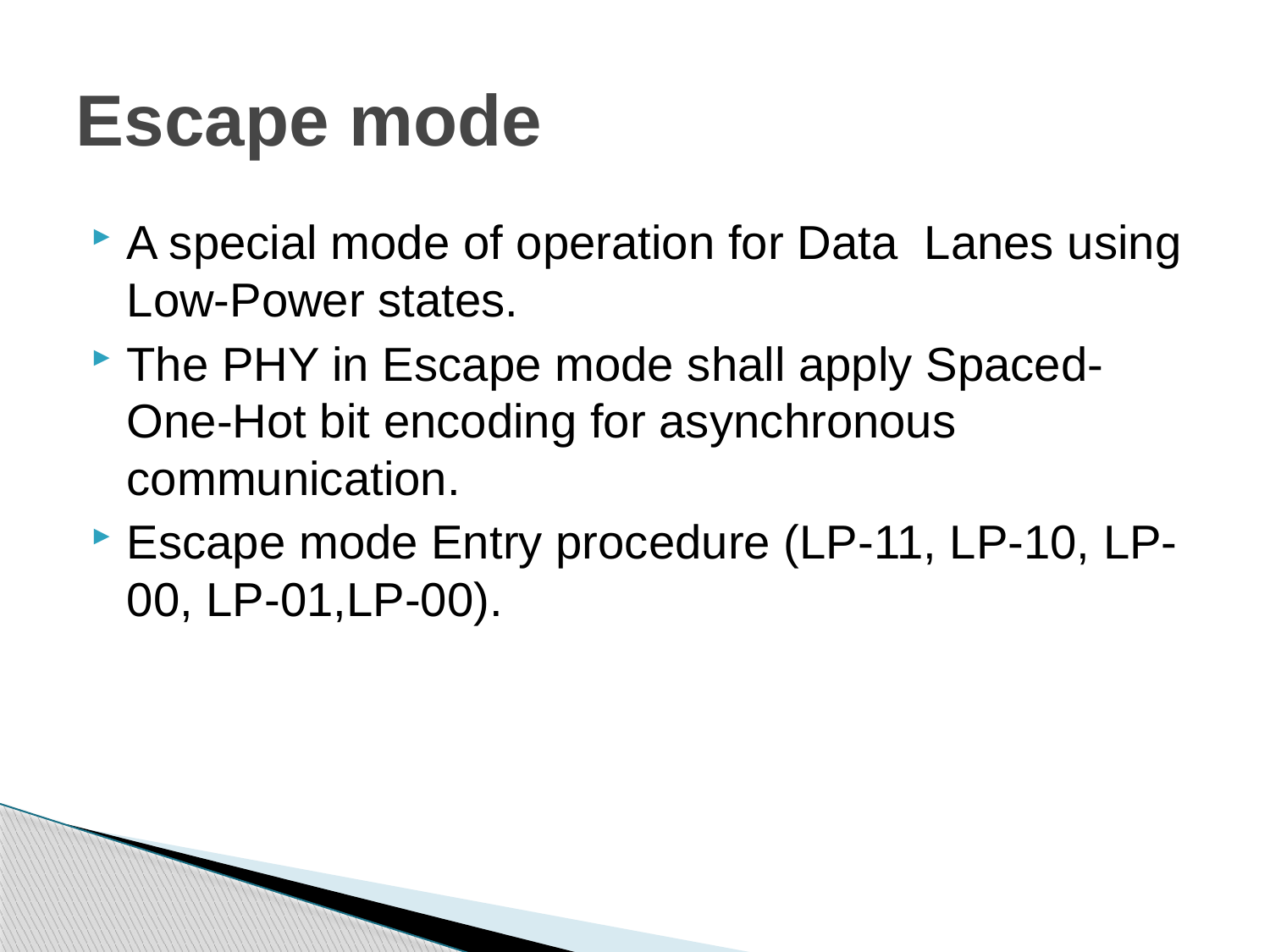

# Escape mode
A special mode of operation for Data  Lanes using Low-Power states.
The PHY in Escape mode shall apply Spaced-One-Hot bit encoding for asynchronous communication.
Escape mode Entry procedure (LP-11, LP-10, LP-00, LP-01,LP-00).